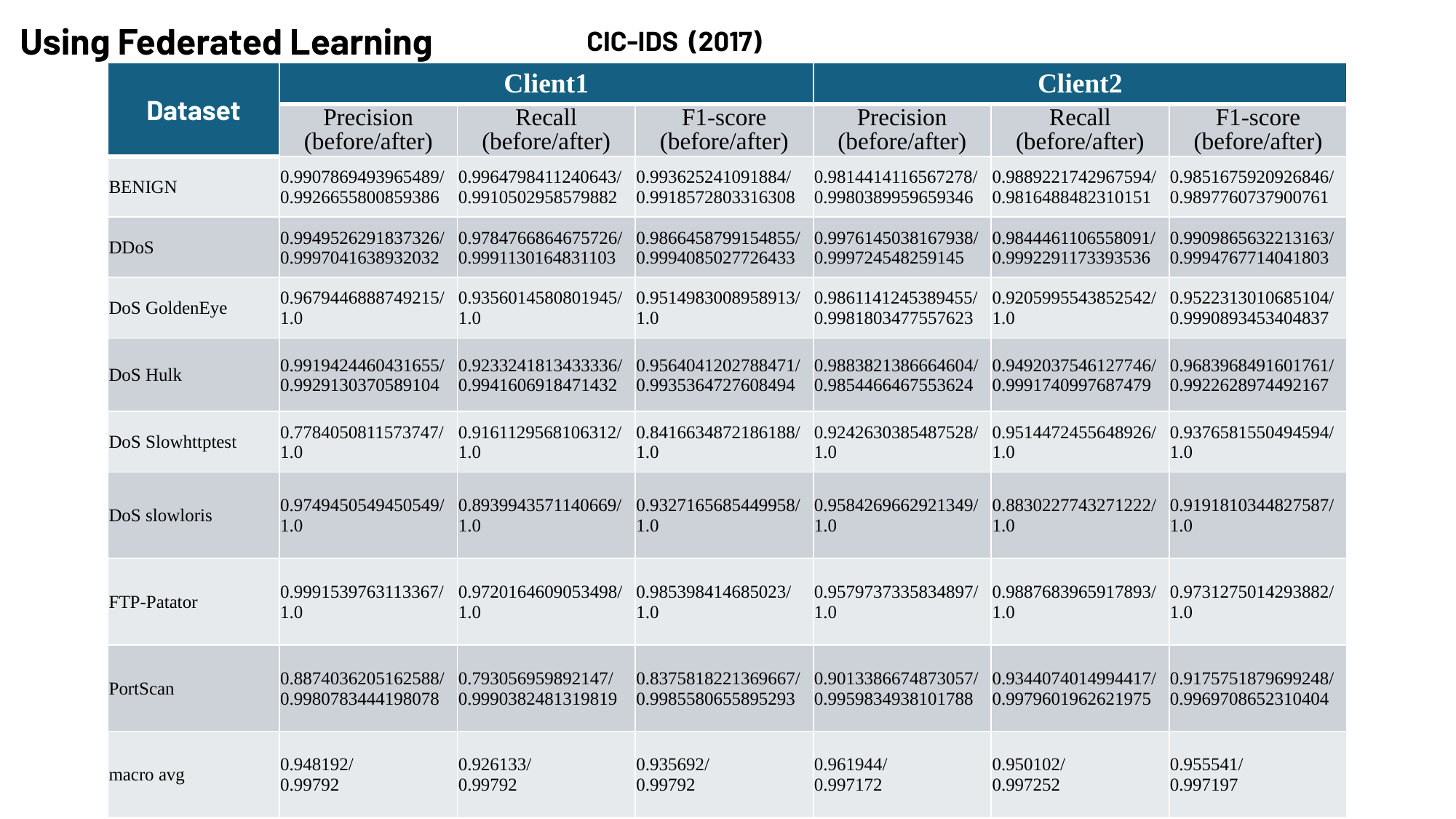

Using Federated Learning
  CIC-IDS  (2017)
| Dataset | Client1 |  |  | Client2 |  |  |
| --- | --- | --- | --- | --- | --- | --- |
|  | Precision (before/after) | Recall (before/after) | F1-score (before/after) | Precision (before/after) | Recall (before/after) | F1-score (before/after) |
| BENIGN | 0.9907869493965489/ 0.9926655800859386 | 0.9964798411240643/ 0.9910502958579882 | 0.993625241091884/ 0.9918572803316308 | 0.9814414116567278/ 0.9980389959659346 | 0.9889221742967594/ 0.9816488482310151 | 0.9851675920926846/ 0.9897760737900761 |
| DDoS | 0.9949526291837326/ 0.9997041638932032 | 0.9784766864675726/ 0.9991130164831103 | 0.9866458799154855/ 0.9994085027726433 | 0.9976145038167938/ 0.999724548259145 | 0.9844461106558091/ 0.9992291173393536 | 0.9909865632213163/ 0.9994767714041803 |
| DoS GoldenEye | 0.9679446888749215/ 1.0 | 0.9356014580801945/ 1.0 | 0.9514983008958913/ 1.0 | 0.9861141245389455/ 0.9981803477557623 | 0.9205995543852542/ 1.0 | 0.9522313010685104/ 0.9990893453404837 |
| DoS Hulk | 0.9919424460431655/ 0.9929130370589104 | 0.9233241813433336/ 0.9941606918471432 | 0.9564041202788471/ 0.9935364727608494 | 0.9883821386664604/ 0.9854466467553624 | 0.9492037546127746/ 0.9991740997687479 | 0.9683968491601761/ 0.9922628974492167 |
| DoS Slowhttptest | 0.7784050811573747/ 1.0 | 0.9161129568106312/ 1.0 | 0.8416634872186188/ 1.0 | 0.9242630385487528/ 1.0 | 0.9514472455648926/ 1.0 | 0.9376581550494594/ 1.0 |
| DoS slowloris | 0.9749450549450549/ 1.0 | 0.8939943571140669/ 1.0 | 0.9327165685449958/ 1.0 | 0.9584269662921349/ 1.0 | 0.8830227743271222/ 1.0 | 0.9191810344827587/ 1.0 |
| FTP-Patator | 0.9991539763113367/ 1.0 | 0.9720164609053498/ 1.0 | 0.985398414685023/ 1.0 | 0.9579737335834897/ 1.0 | 0.9887683965917893/ 1.0 | 0.9731275014293882/ 1.0 |
| PortScan | 0.8874036205162588/ 0.9980783444198078 | 0.793056959892147/ 0.9990382481319819 | 0.8375818221369667/ 0.9985580655895293 | 0.9013386674873057/ 0.9959834938101788 | 0.9344074014994417/ 0.9979601962621975 | 0.9175751879699248/ 0.9969708652310404 |
| macro avg | 0.948192/ 0.99792 | 0.926133/ 0.99792 | 0.935692/ 0.99792 | 0.961944/ 0.997172 | 0.950102/ 0.997252 | 0.955541/ 0.997197 |